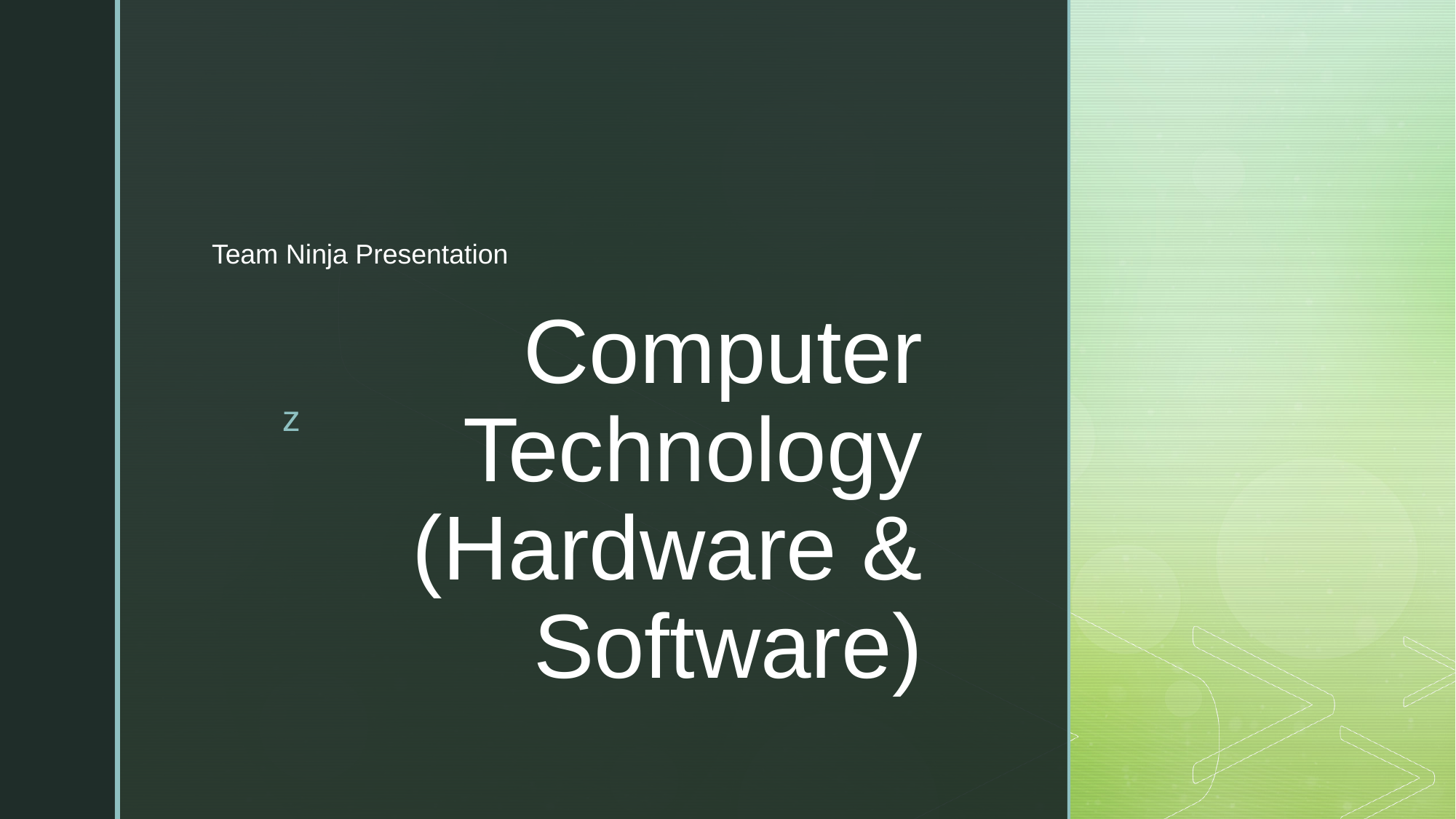

Team Ninja Presentation
# Computer Technology (Hardware & Software)